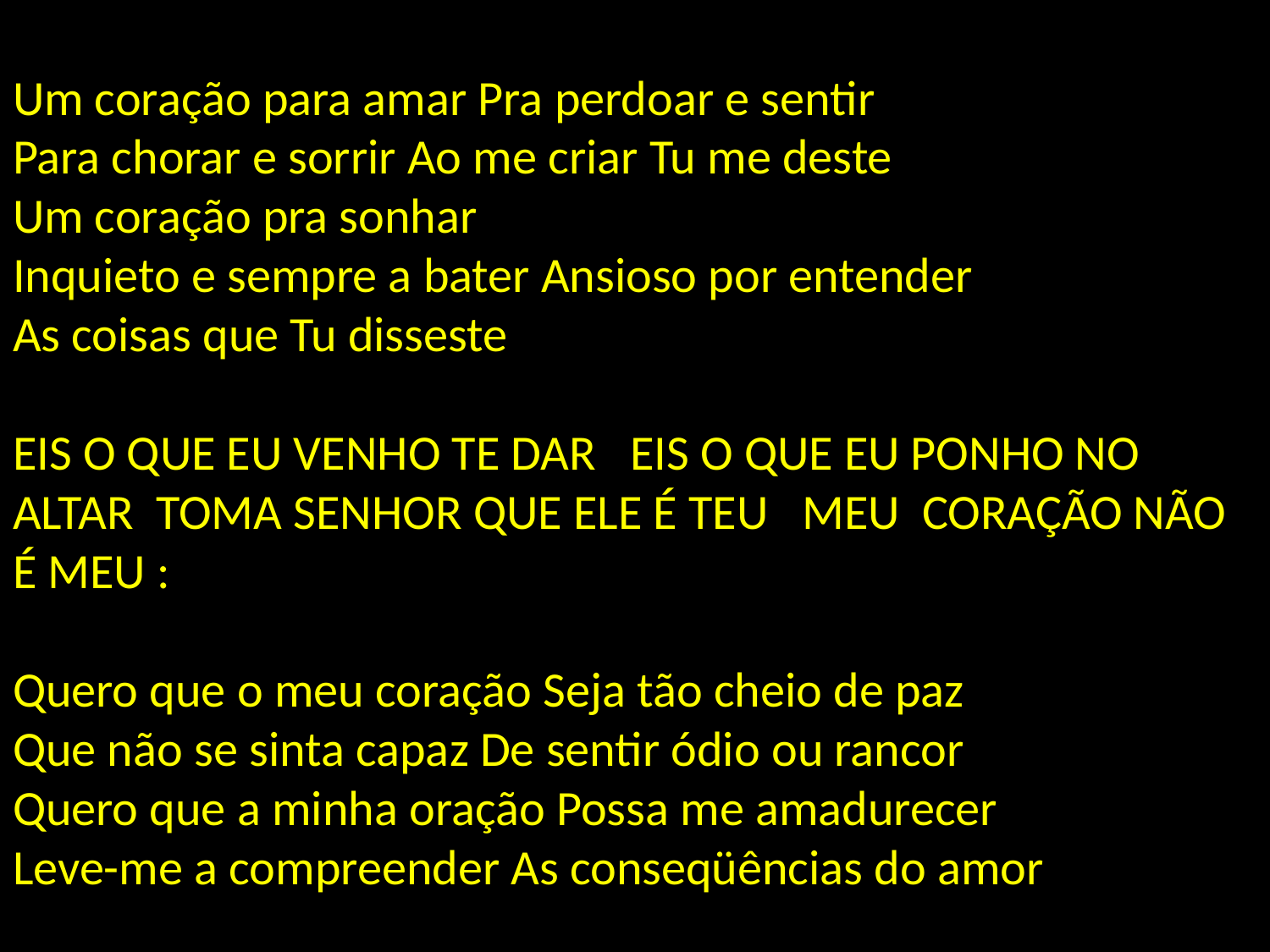

# Um coração para amar Pra perdoar e sentir Para chorar e sorrir Ao me criar Tu me deste Um coração pra sonhar Inquieto e sempre a bater Ansioso por entender As coisas que Tu disseste EIS O QUE EU VENHO TE DAR   EIS O QUE EU PONHO NO ALTAR  TOMA SENHOR QUE ELE É TEU   MEU  CORAÇÃO NÃO É MEU : Quero que o meu coração Seja tão cheio de paz Que não se sinta capaz De sentir ódio ou rancor Quero que a minha oração Possa me amadurecer Leve-me a compreender As conseqüências do amor